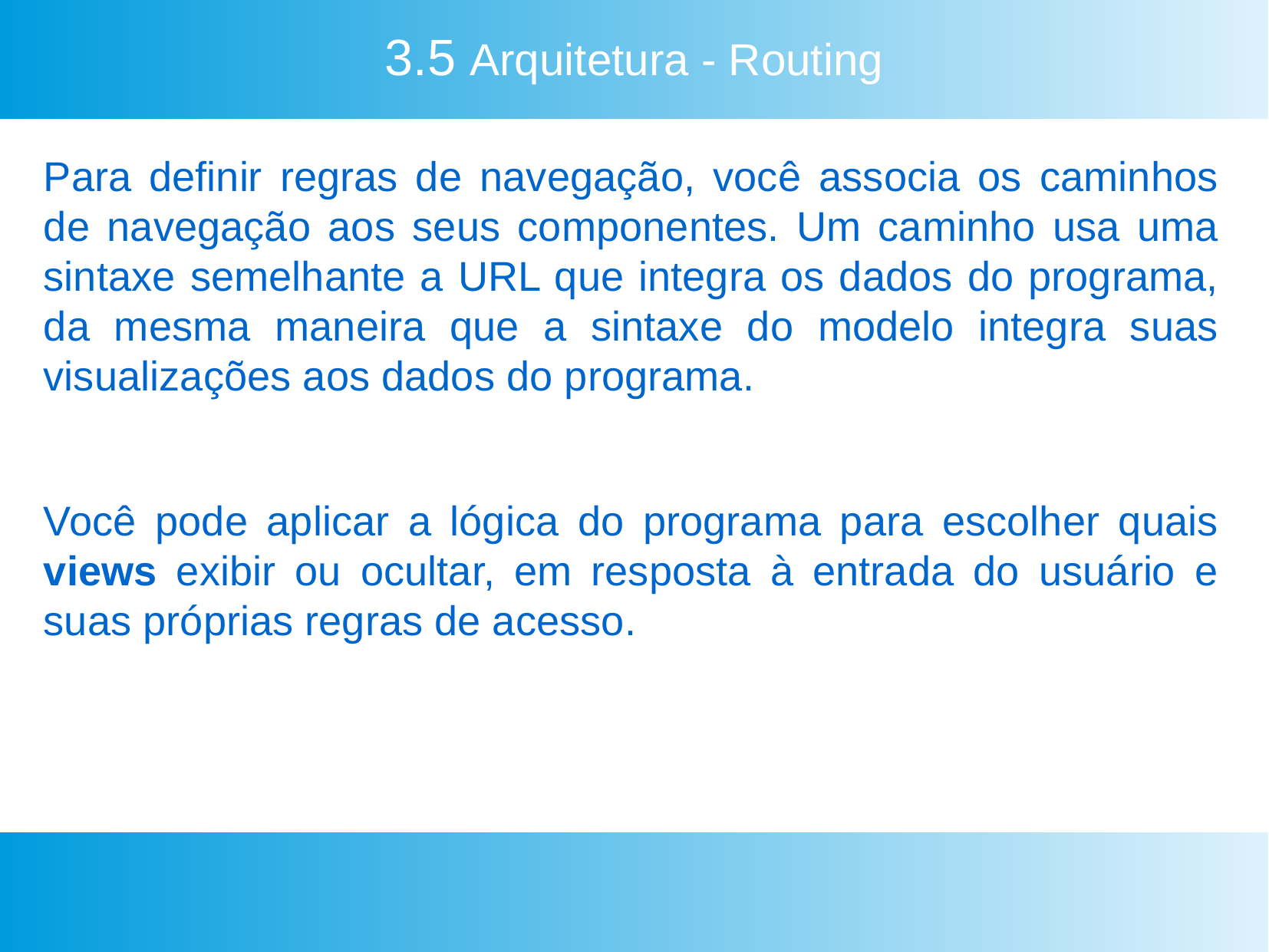

3.5 Arquitetura - Routing
Para definir regras de navegação, você associa os caminhos de navegação aos seus componentes. Um caminho usa uma sintaxe semelhante a URL que integra os dados do programa, da mesma maneira que a sintaxe do modelo integra suas visualizações aos dados do programa.

Você pode aplicar a lógica do programa para escolher quais views exibir ou ocultar, em resposta à entrada do usuário e suas próprias regras de acesso.